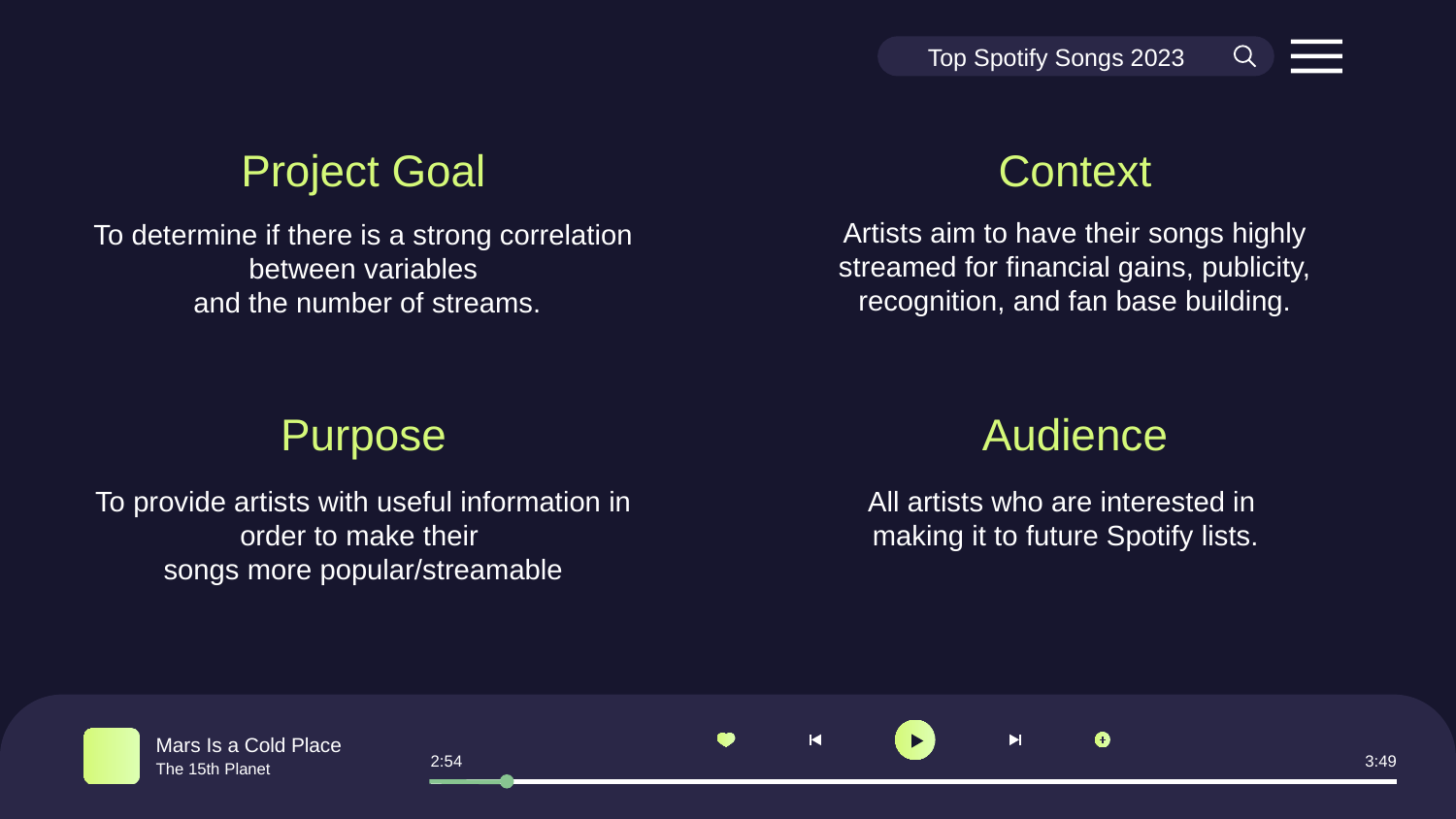

Top Spotify Songs 2023
Project Goal
Context
Artists aim to have their songs highly streamed for financial gains, publicity, recognition, and fan base building.
To determine if there is a strong correlation between variables
 and the number of streams.
Purpose
Audience
To provide artists with useful information in order to make their
songs more popular/streamable
All artists who are interested in
making it to future Spotify lists.